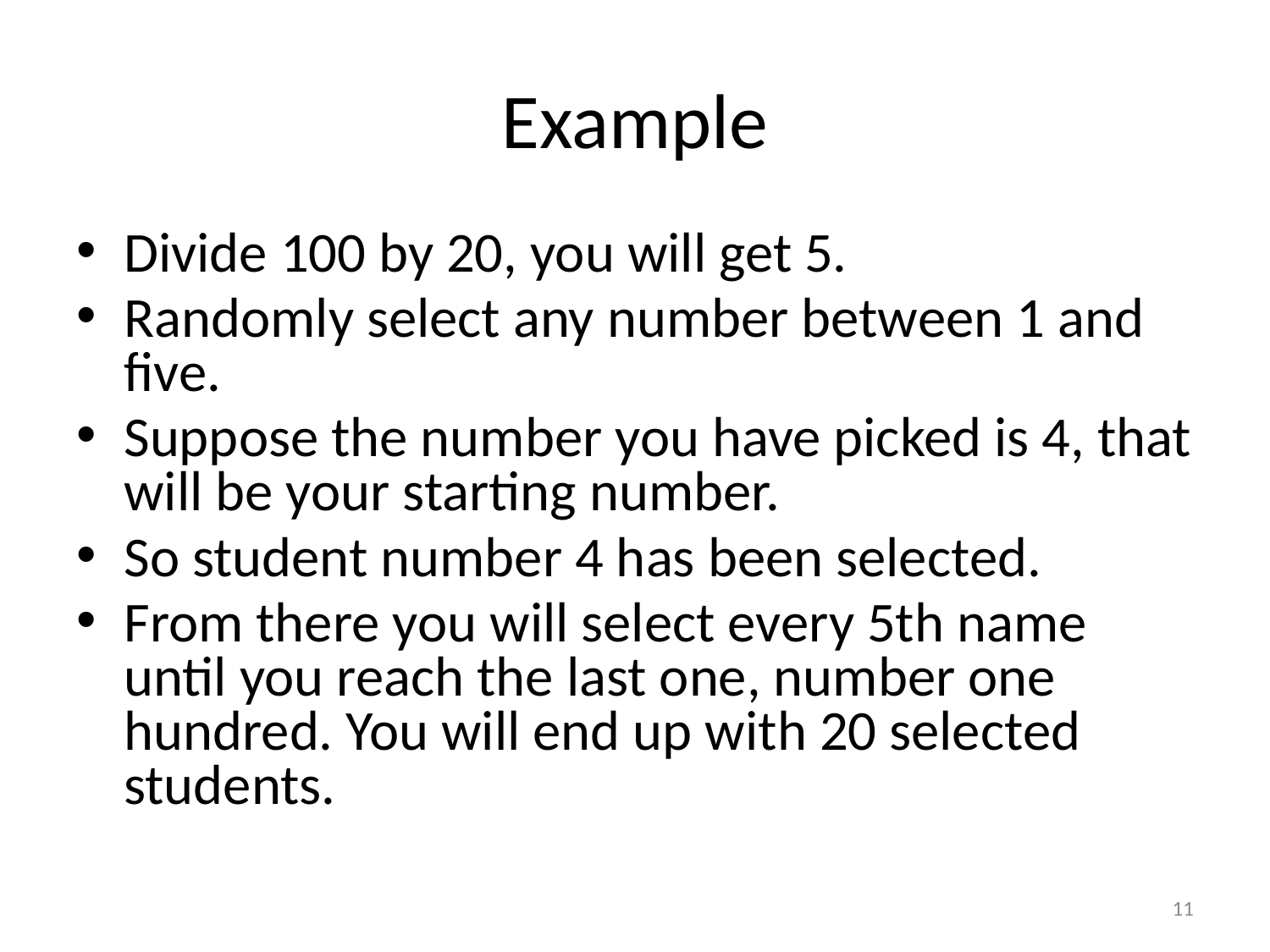

# Example
Divide 100 by 20, you will get 5.
Randomly select any number between 1 and five.
Suppose the number you have picked is 4, that will be your starting number.
So student number 4 has been selected.
From there you will select every 5th name until you reach the last one, number one hundred. You will end up with 20 selected students.

11